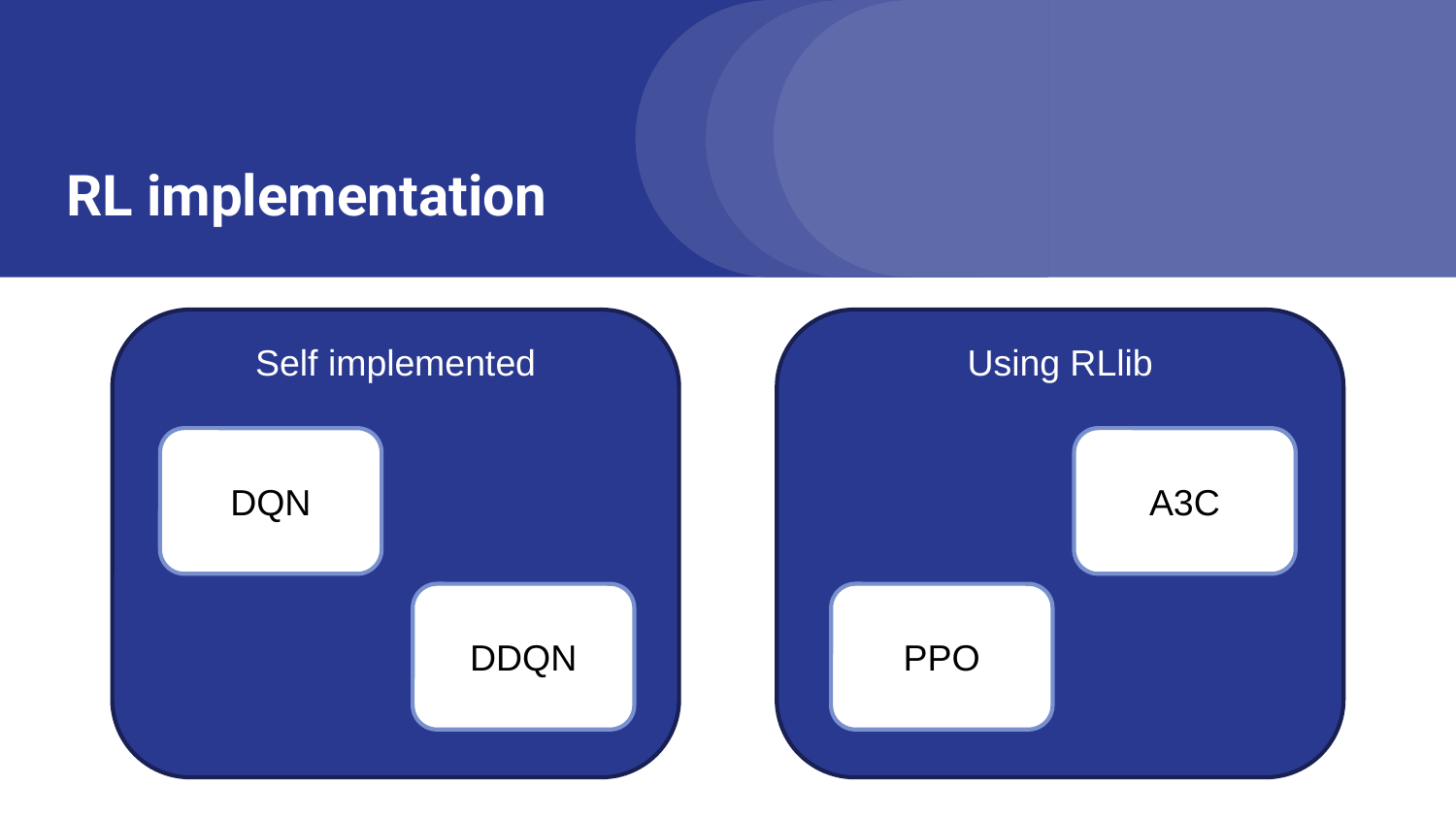

# RL implementation

Self implemented
Using RLlib
DQN
A3C
DDQN
PPO